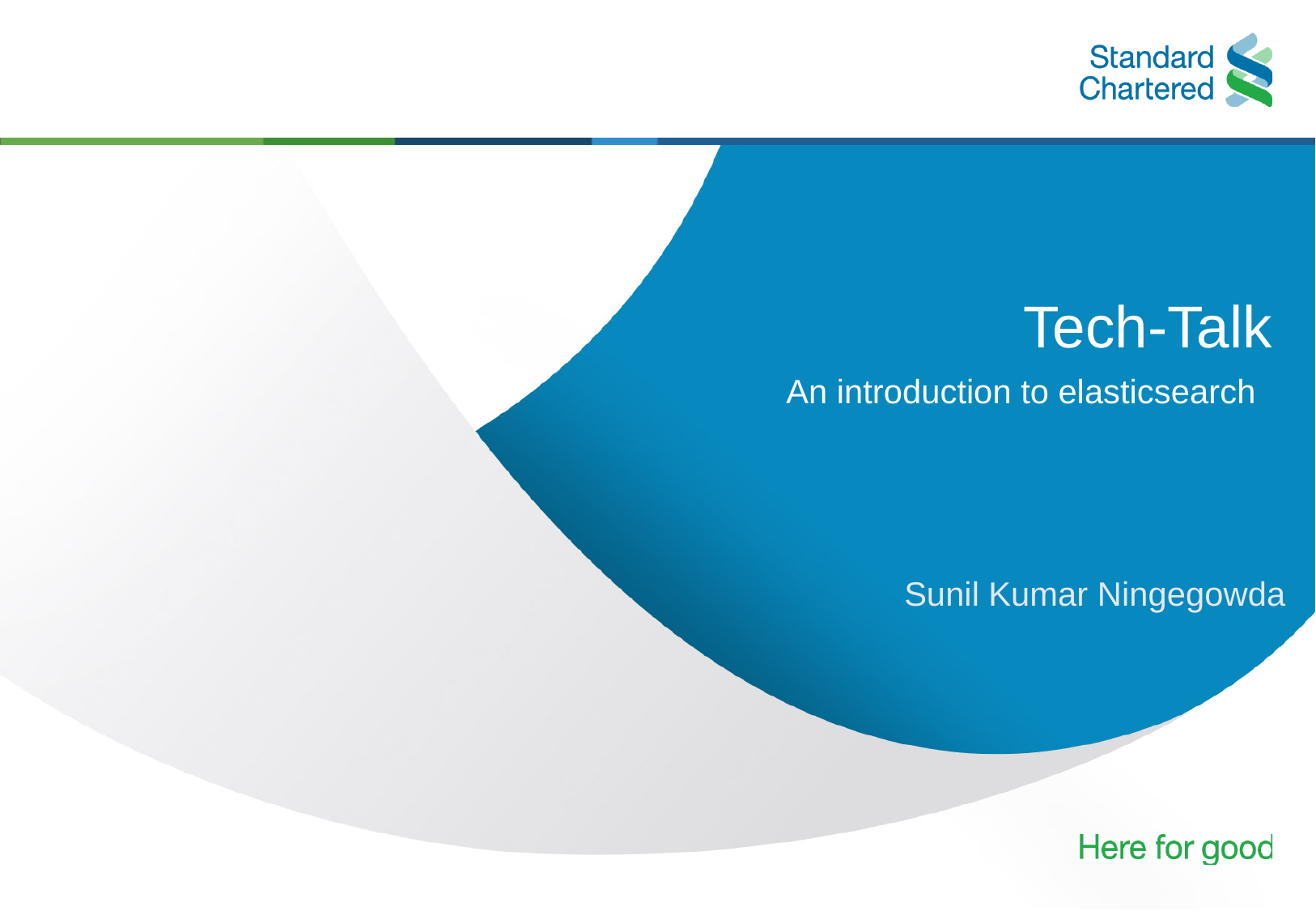

# Tech-Talk
An introduction to elasticsearch
Sunil Kumar Ningegowda